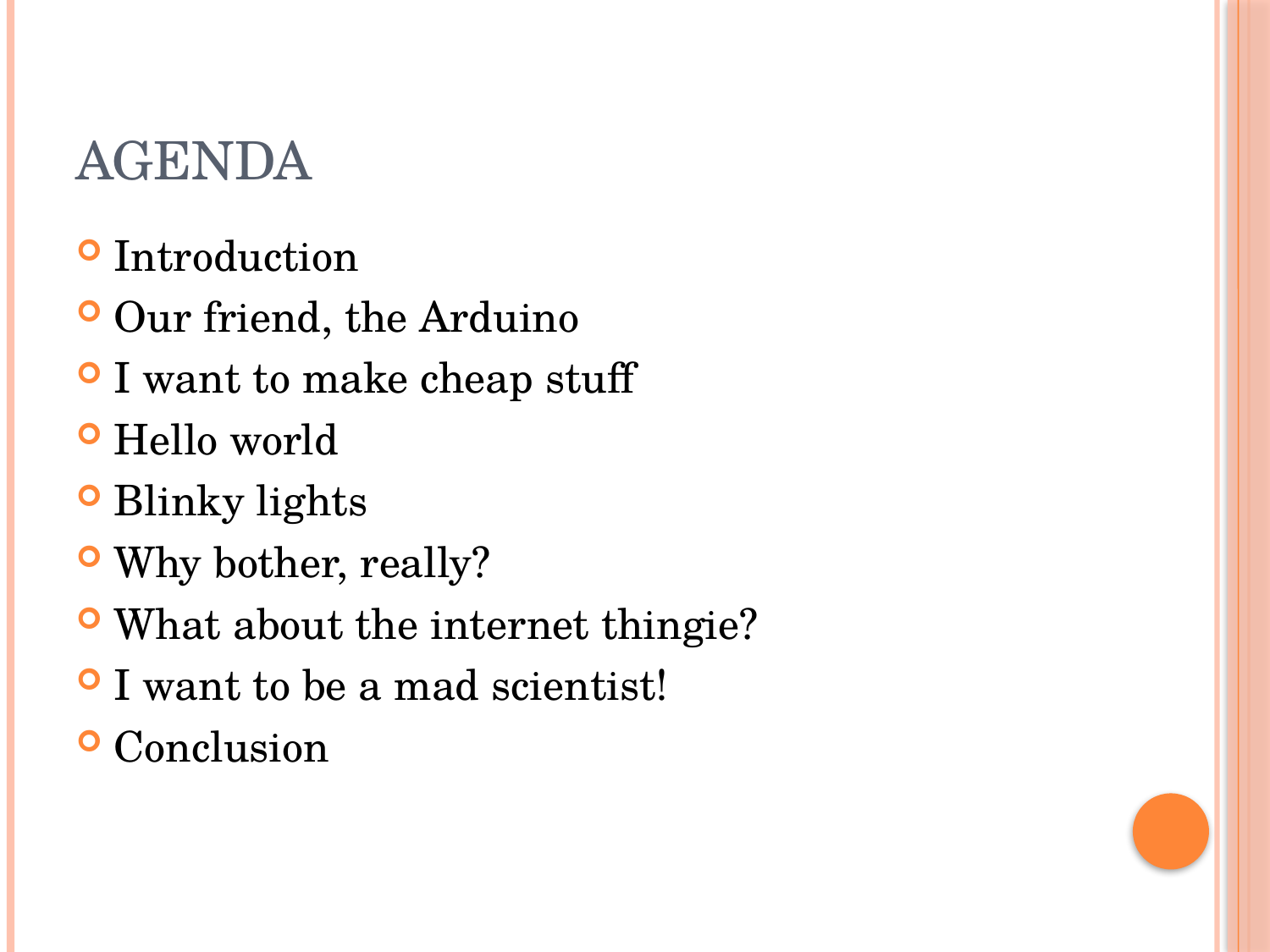

# Agenda
Introduction
Our friend, the Arduino
I want to make cheap stuff
Hello world
Blinky lights
Why bother, really?
What about the internet thingie?
I want to be a mad scientist!
Conclusion